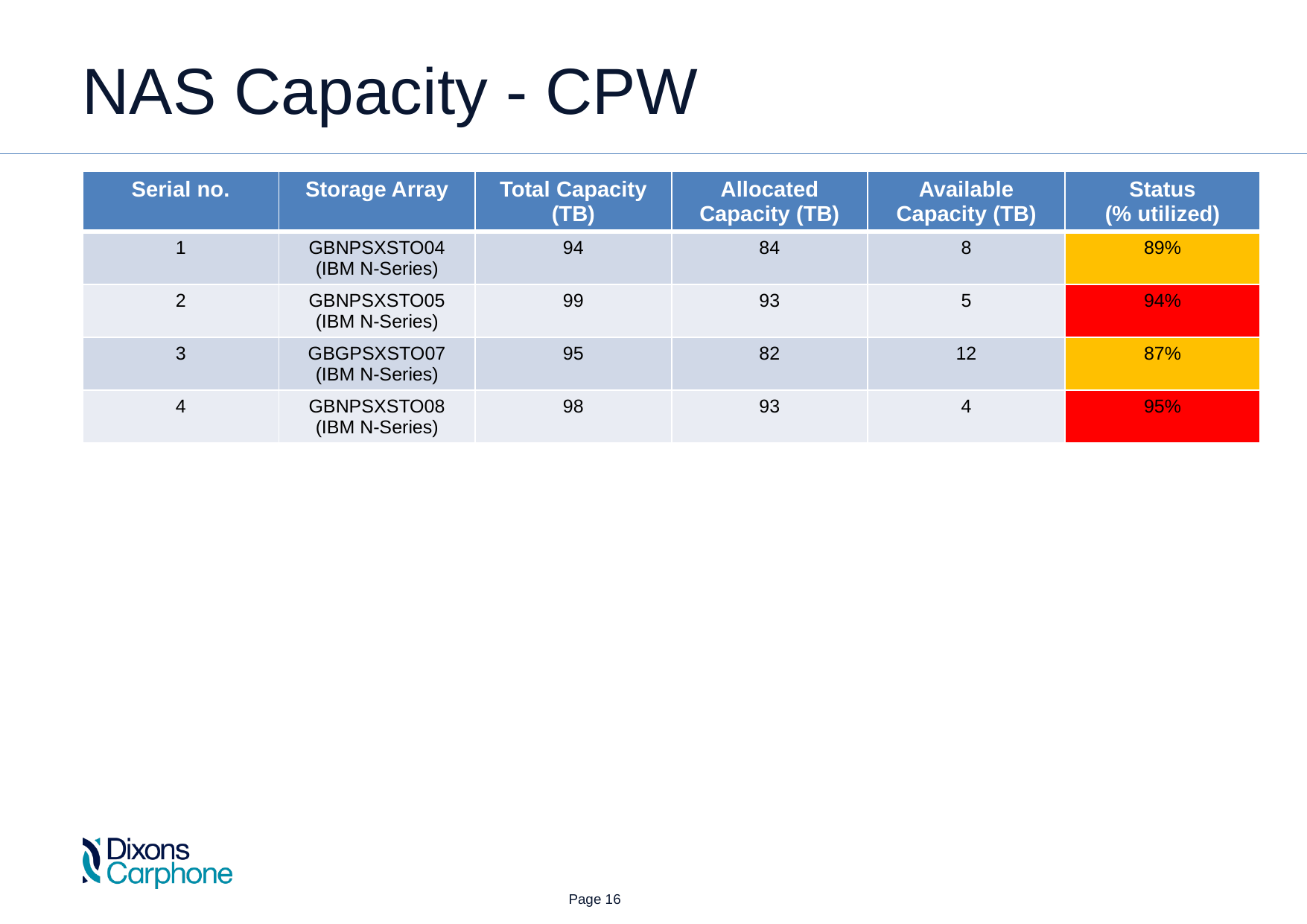

NAS Capacity - CPW
| Serial no. | Storage Array | Total Capacity (TB) | Allocated Capacity (TB) | Available Capacity (TB) | Status (% utilized) |
| --- | --- | --- | --- | --- | --- |
| 1 | GBNPSXSTO04 (IBM N-Series) | 94 | 84 | 8 | 89% |
| 2 | GBNPSXSTO05 (IBM N-Series) | 99 | 93 | 5 | 94% |
| 3 | GBGPSXSTO07 (IBM N-Series) | 95 | 82 | 12 | 87% |
| 4 | GBNPSXSTO08 (IBM N-Series) | 98 | 93 | 4 | 95% |
 Page 16